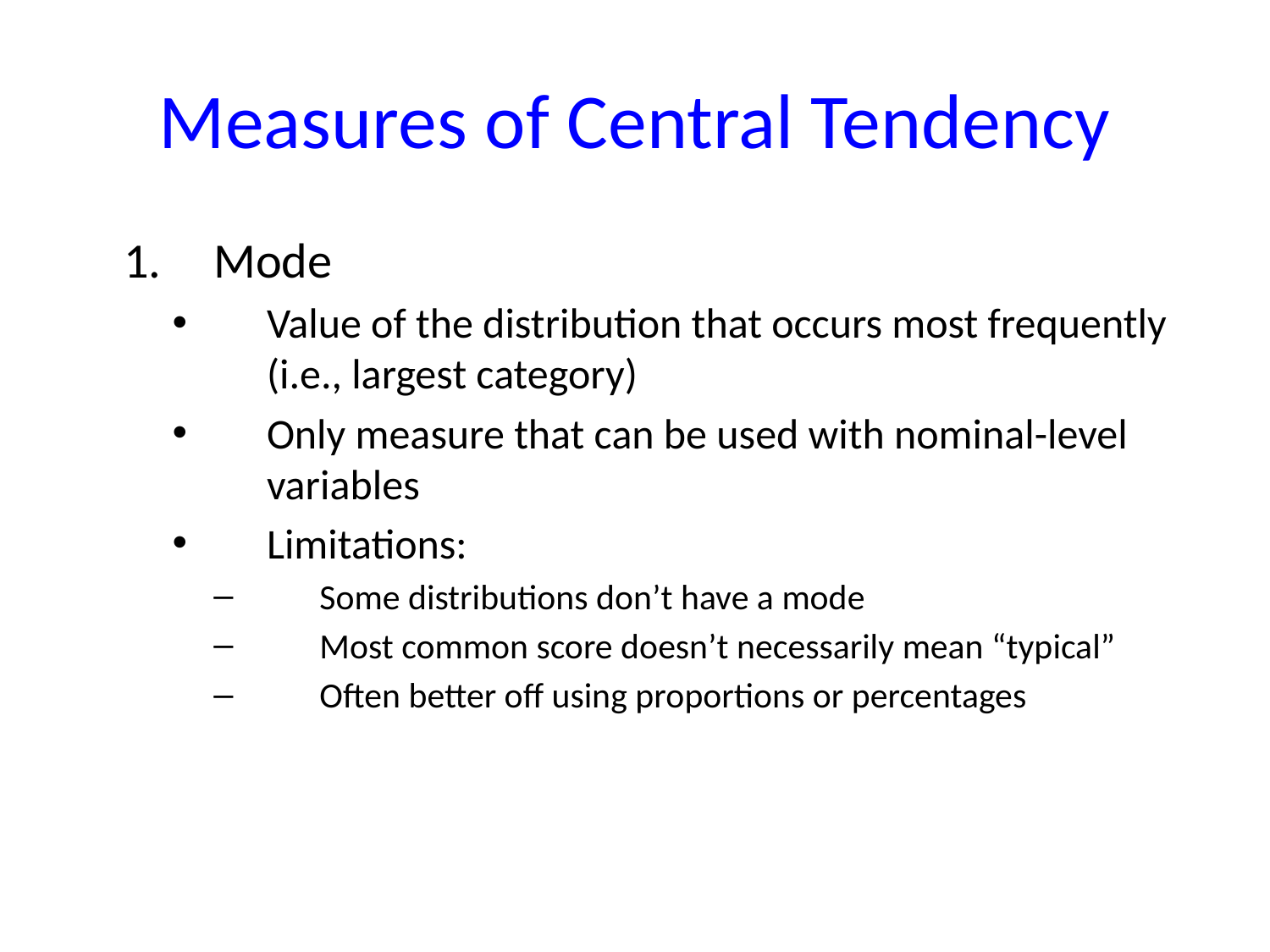

# Measures of Central Tendency
Mode
Value of the distribution that occurs most frequently (i.e., largest category)
Only measure that can be used with nominal-level variables
Limitations:
Some distributions don’t have a mode
Most common score doesn’t necessarily mean “typical”
Often better off using proportions or percentages